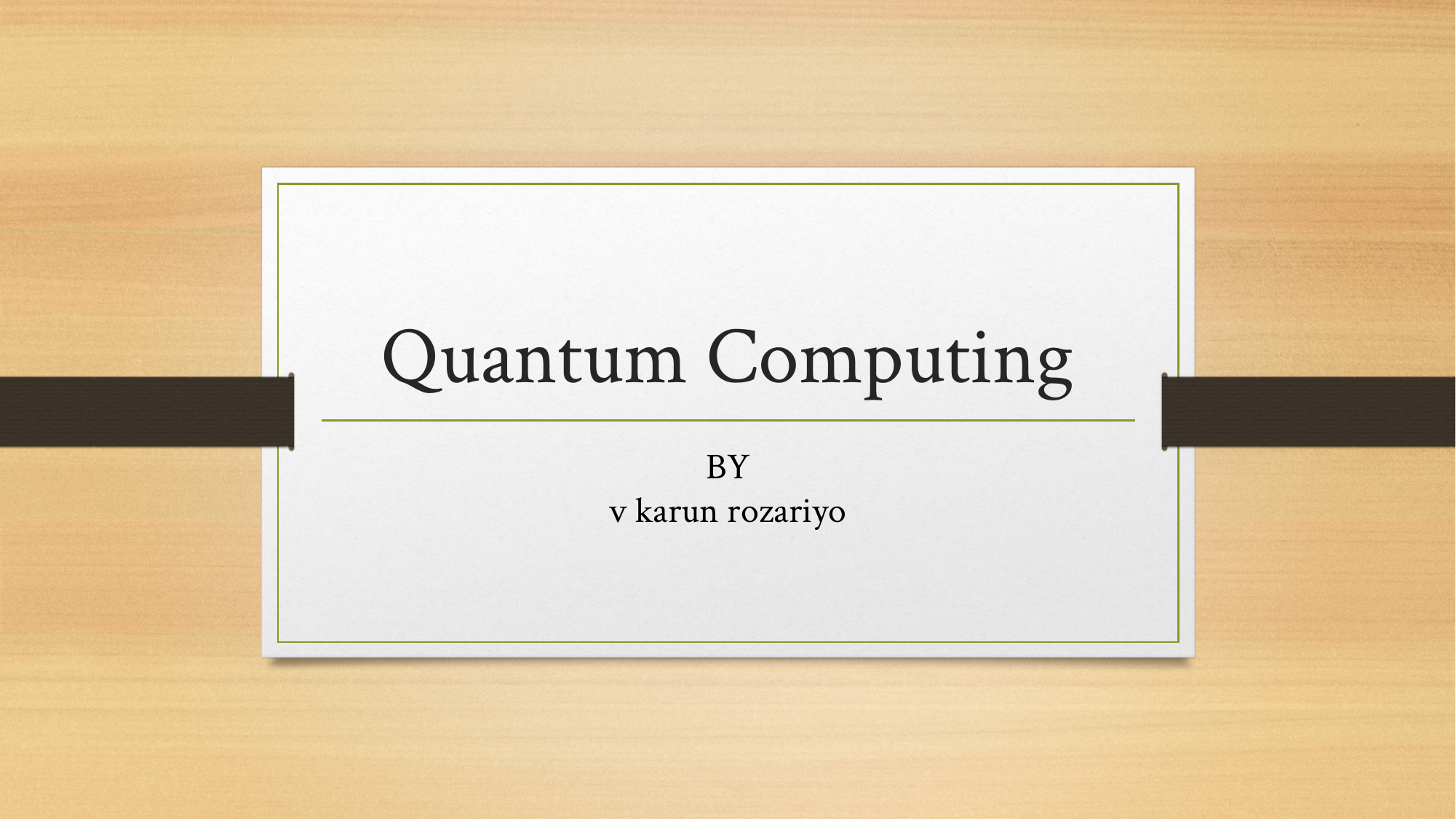

# Quantum Computing
BY
v karun rozariyo